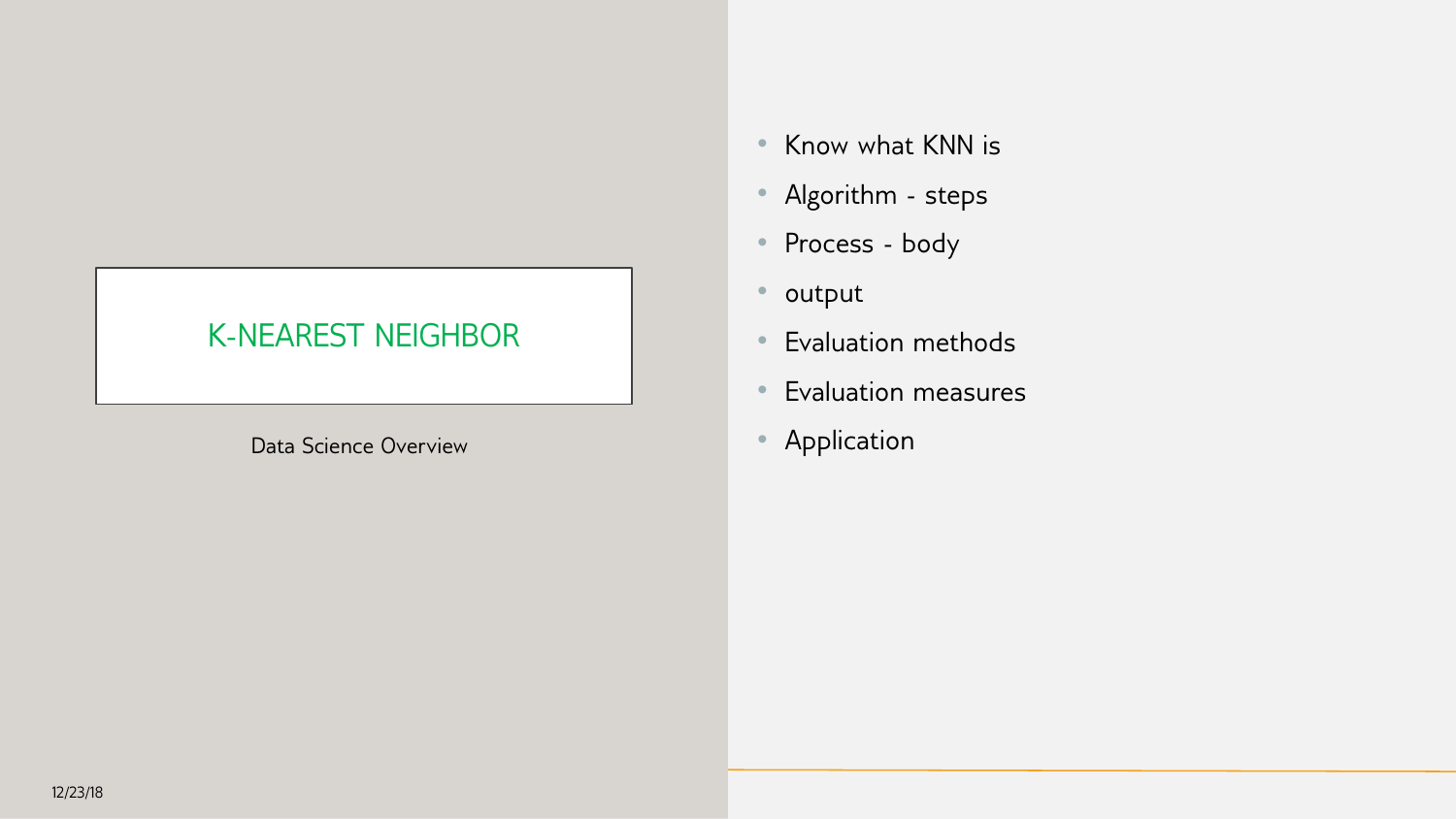

Know what KNN is
Algorithm - steps
Process - body
output
Evaluation methods
Evaluation measures
Application

# K-NEAREST NEIGHBOR
Data Science Overview
12/23/18